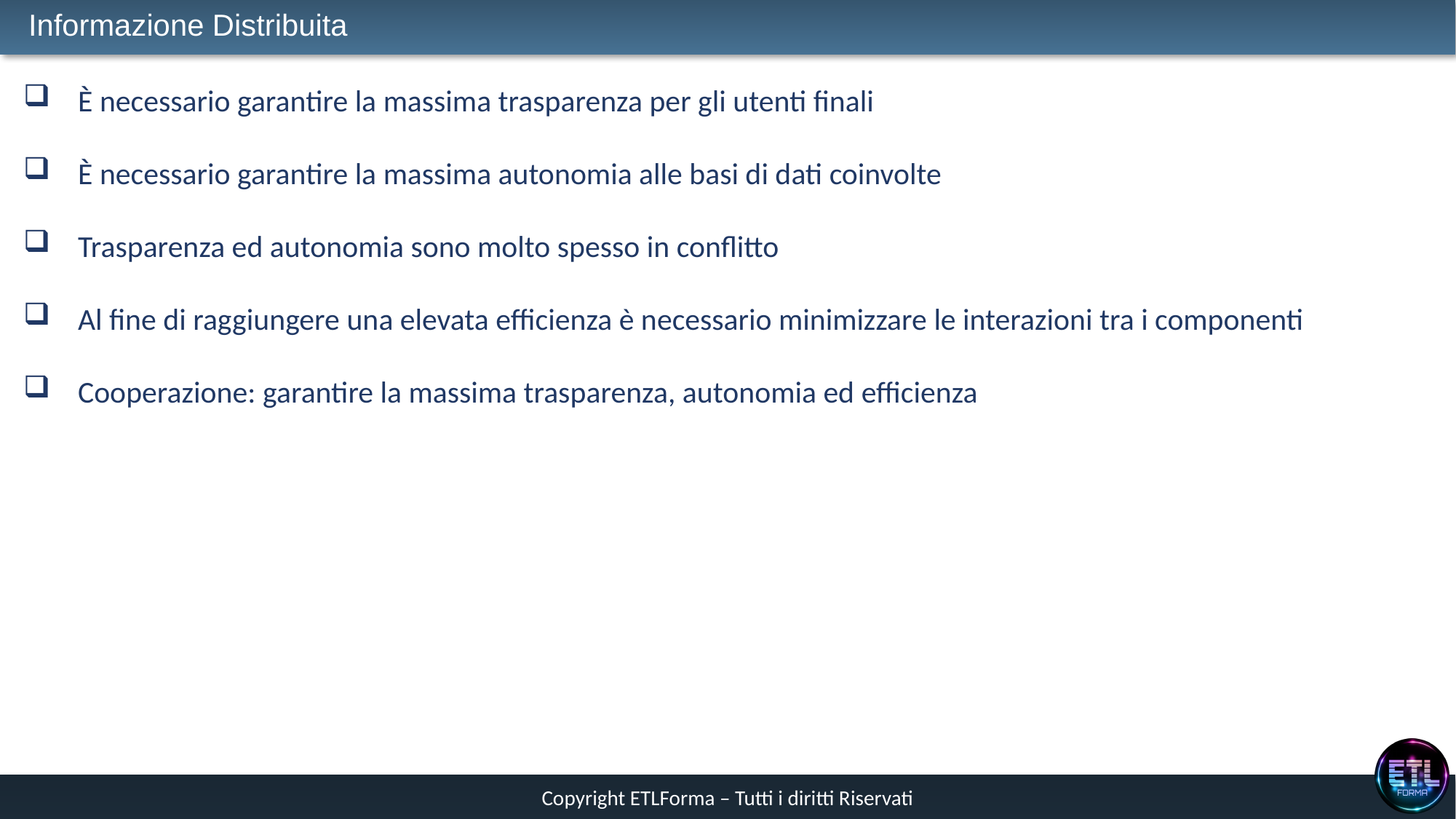

# Informazione Distribuita
È necessario garantire la massima trasparenza per gli utenti finali

È necessario garantire la massima autonomia alle basi di dati coinvolte

Trasparenza ed autonomia sono molto spesso in conflitto

Al fine di raggiungere una elevata efficienza è necessario minimizzare le interazioni tra i componenti

Cooperazione: garantire la massima trasparenza, autonomia ed efficienza